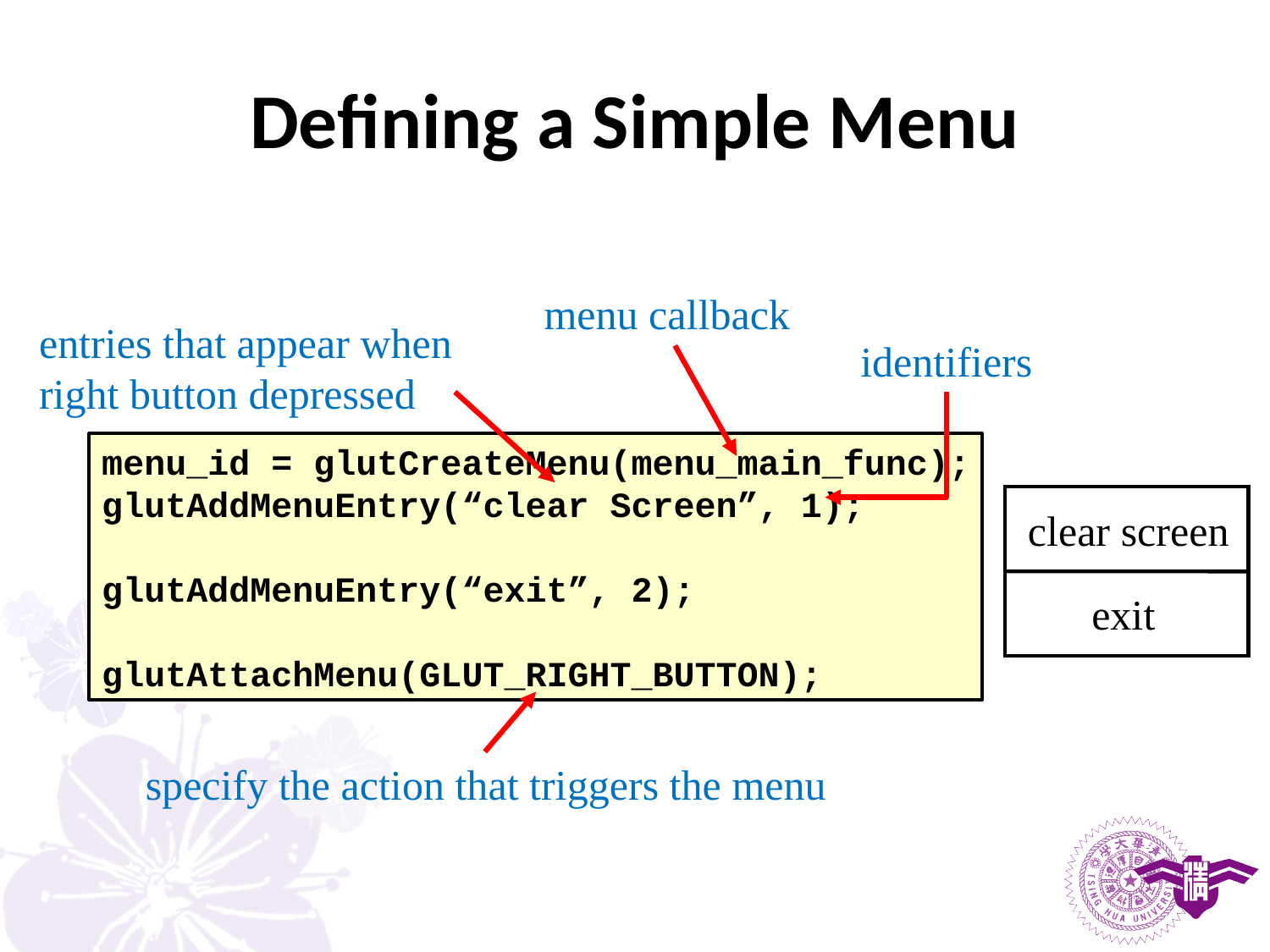

# Defining a Simple Menu
menu callback
entries that appear when
right button depressed
identifiers

menu_id = glutCreateMenu(menu_main_func);
glutAddMenuEntry(“clear Screen”, 1);

glutAddMenuEntry(“exit”, 2);

glutAttachMenu(GLUT_RIGHT_BUTTON);

clear screen

exit

specify the action that triggers the menu